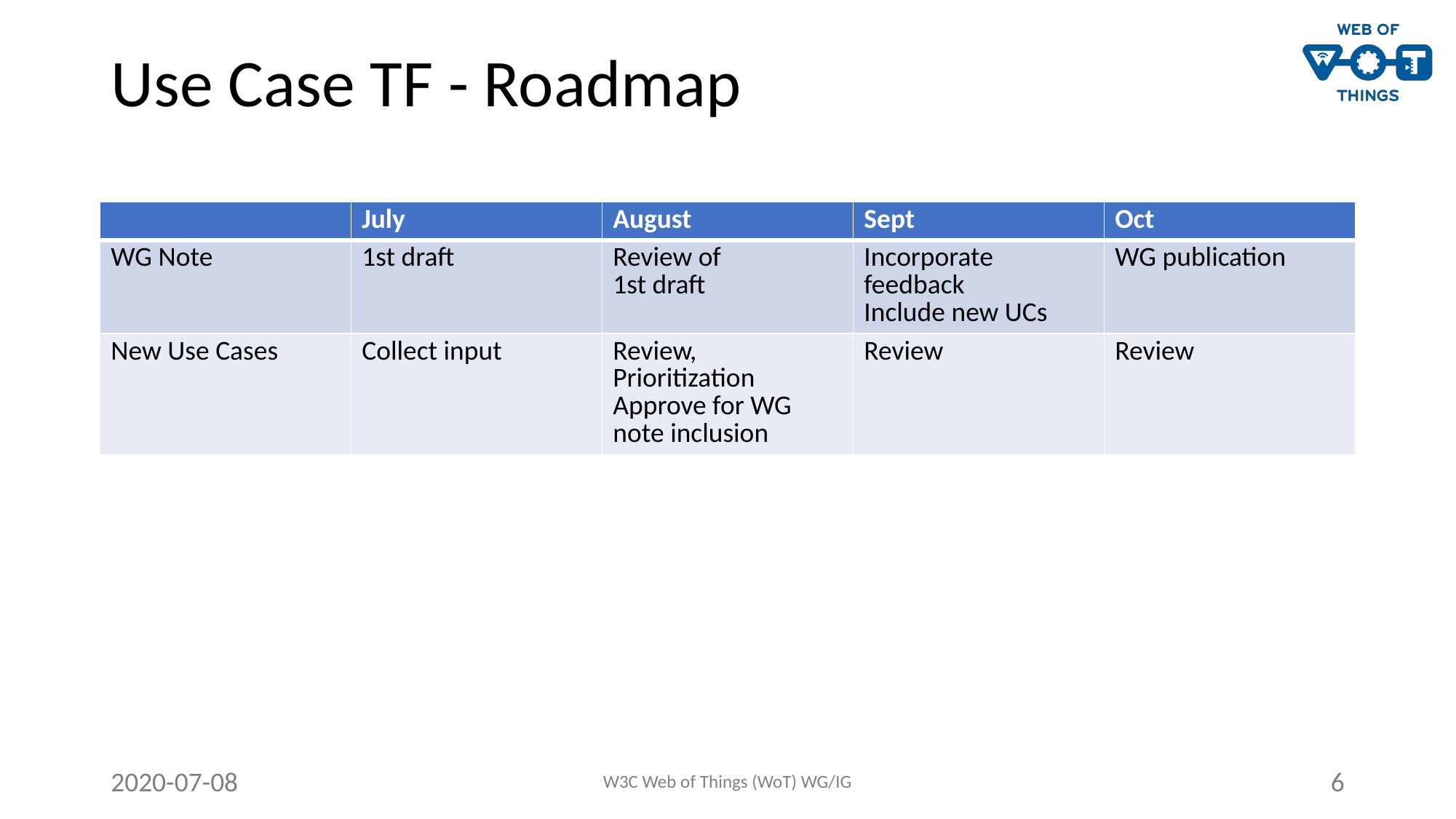

# Use Case TF - Roadmap
|  | July | August | Sept | Oct |
| --- | --- | --- | --- | --- |
| WG Note | 1st draft | Review of 1st draft | Incorporate feedback Include new UCs | WG publication |
| New Use Cases | Collect input | Review, Prioritization Approve for WG note inclusion | Review | Review |
2020-07-08
W3C Web of Things (WoT) WG/IG
6